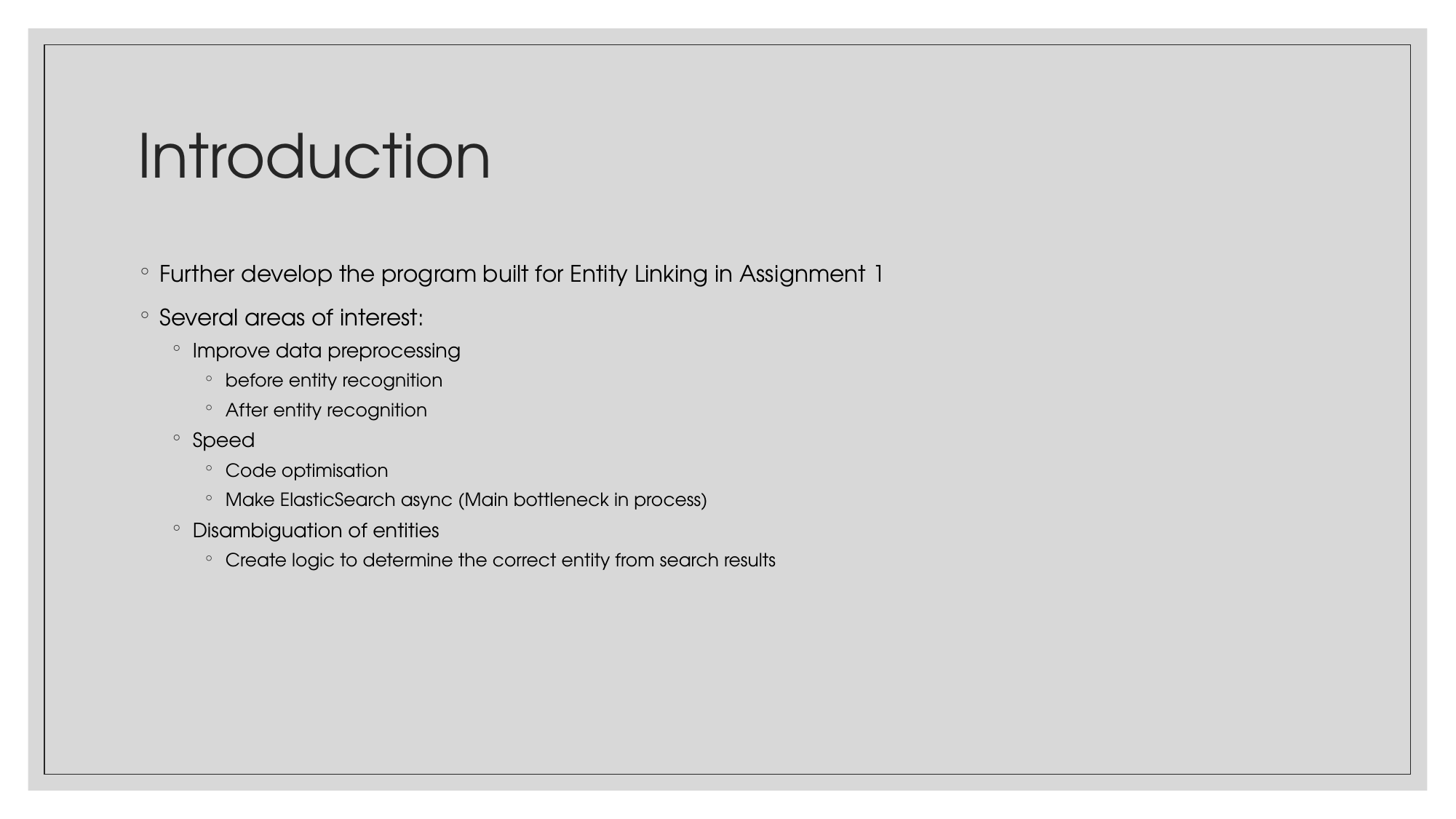

# Introduction
Further develop the program built for Entity Linking in Assignment 1
Several areas of interest:
Improve data preprocessing
before entity recognition
After entity recognition
Speed
Code optimisation
Make ElasticSearch async (Main bottleneck in process)
Disambiguation of entities
Create logic to determine the correct entity from search results